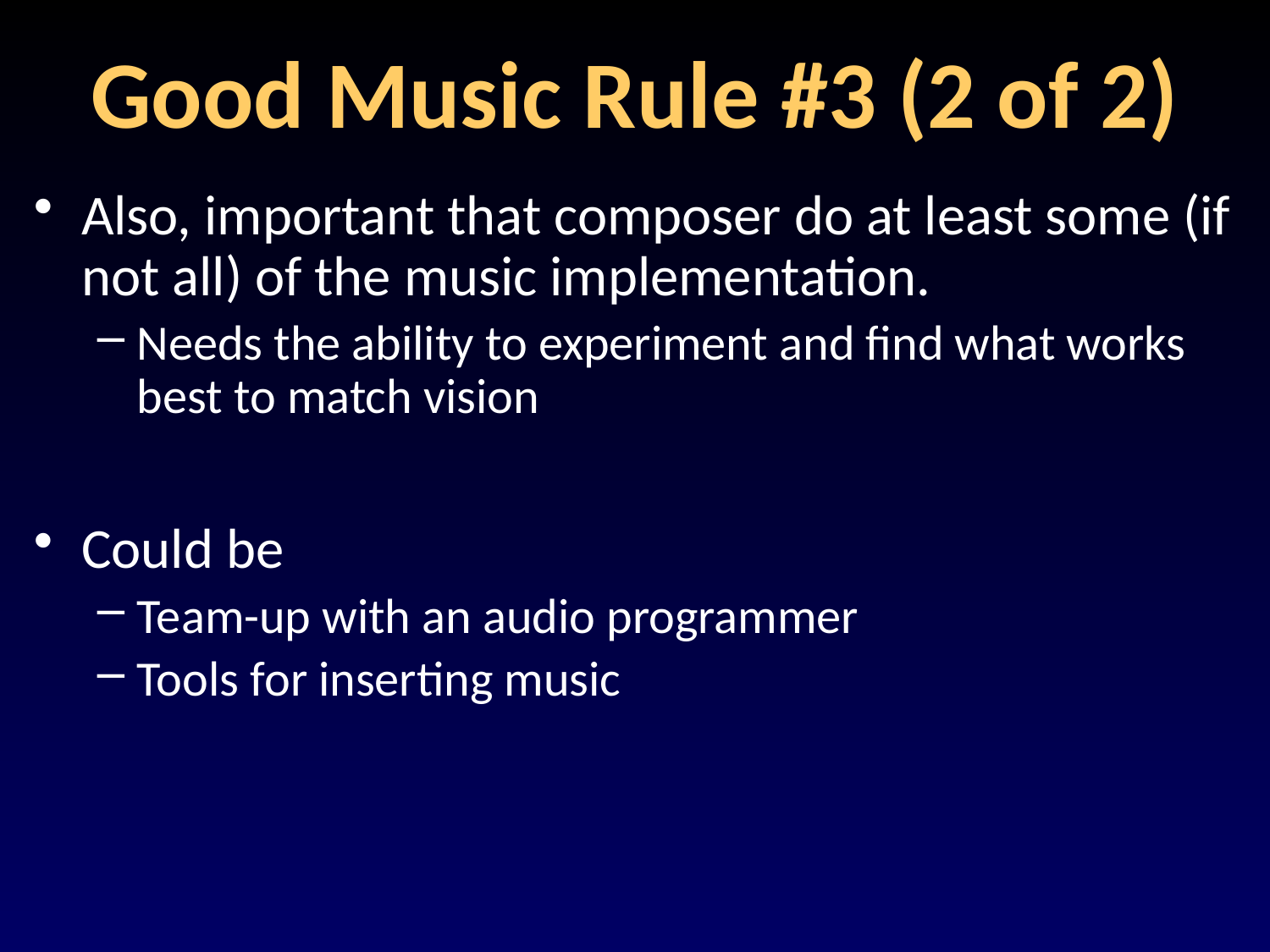

# Good Music Rule #3 (2 of 2)
Also, important that composer do at least some (if not all) of the music implementation.
Needs the ability to experiment and find what works best to match vision

Could be
Team-up with an audio programmer
Tools for inserting music